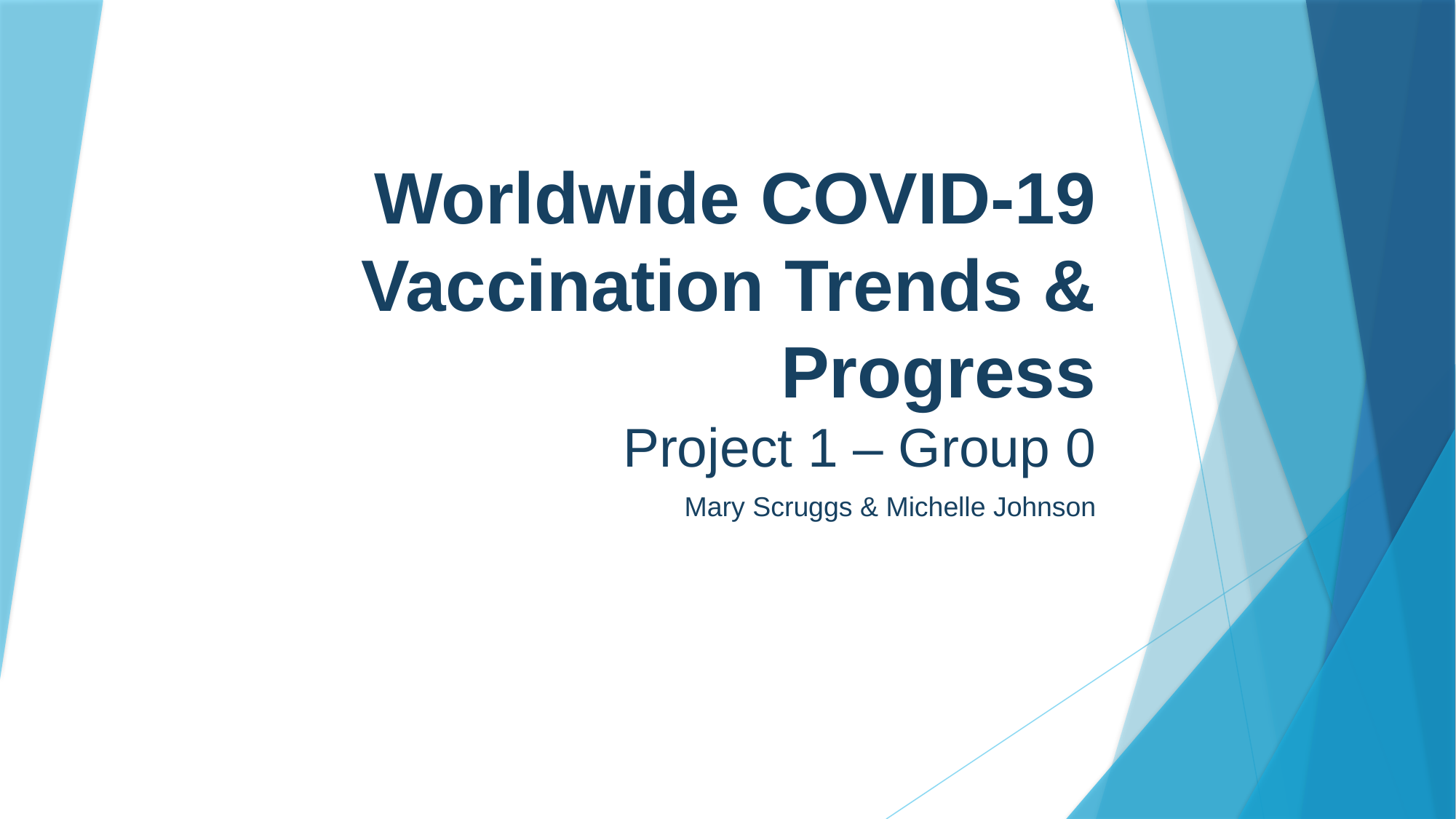

# Worldwide COVID-19 Vaccination Trends & Progress Project 1 – Group 0
Mary Scruggs & Michelle Johnson